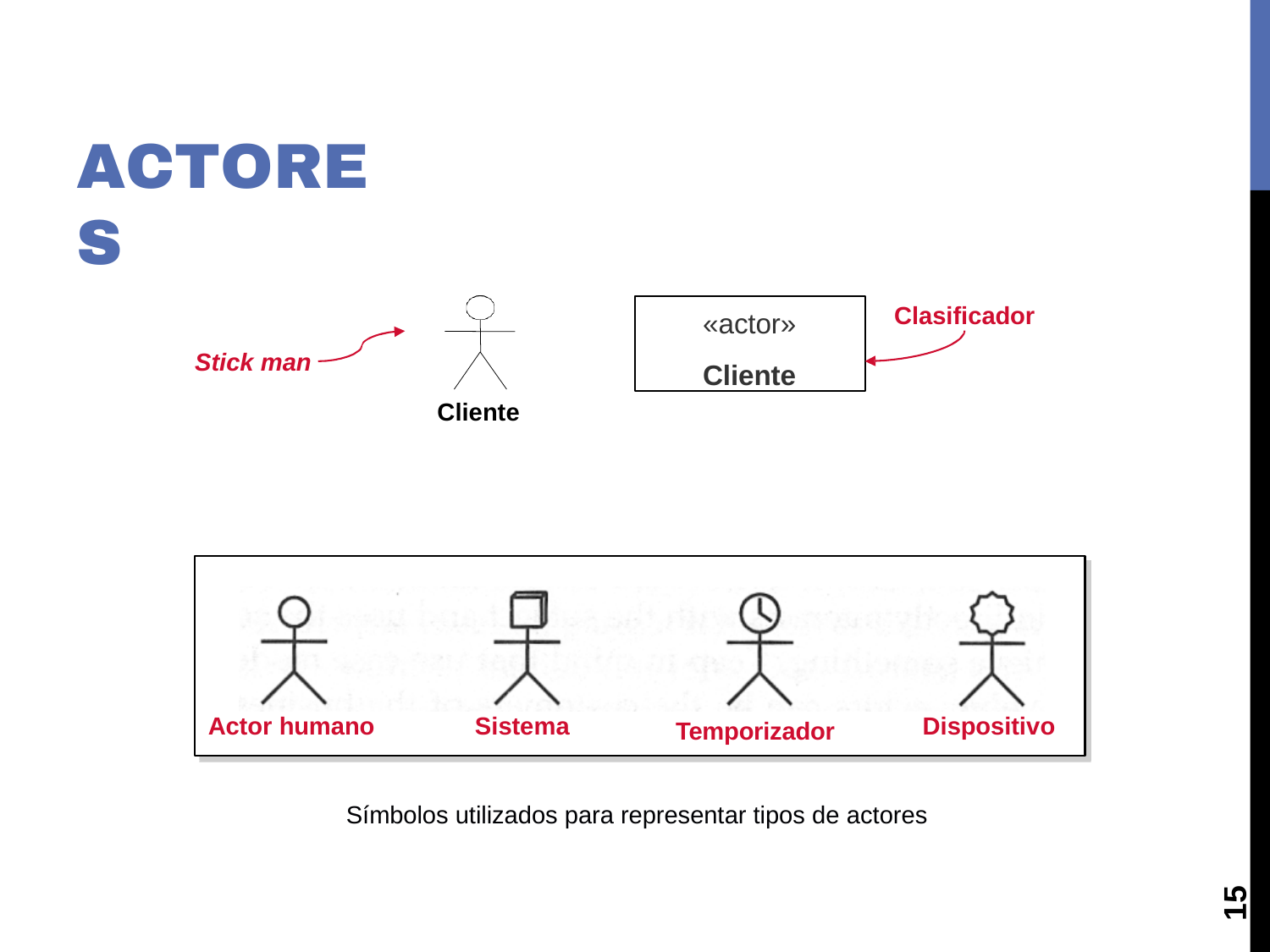

# ACTORES

«actor»
Cliente
Clasificador

Stick man

Cliente

Actor humano
Sistema
Dispositivo
Temporizador

Símbolos utilizados para representar tipos de actores
15